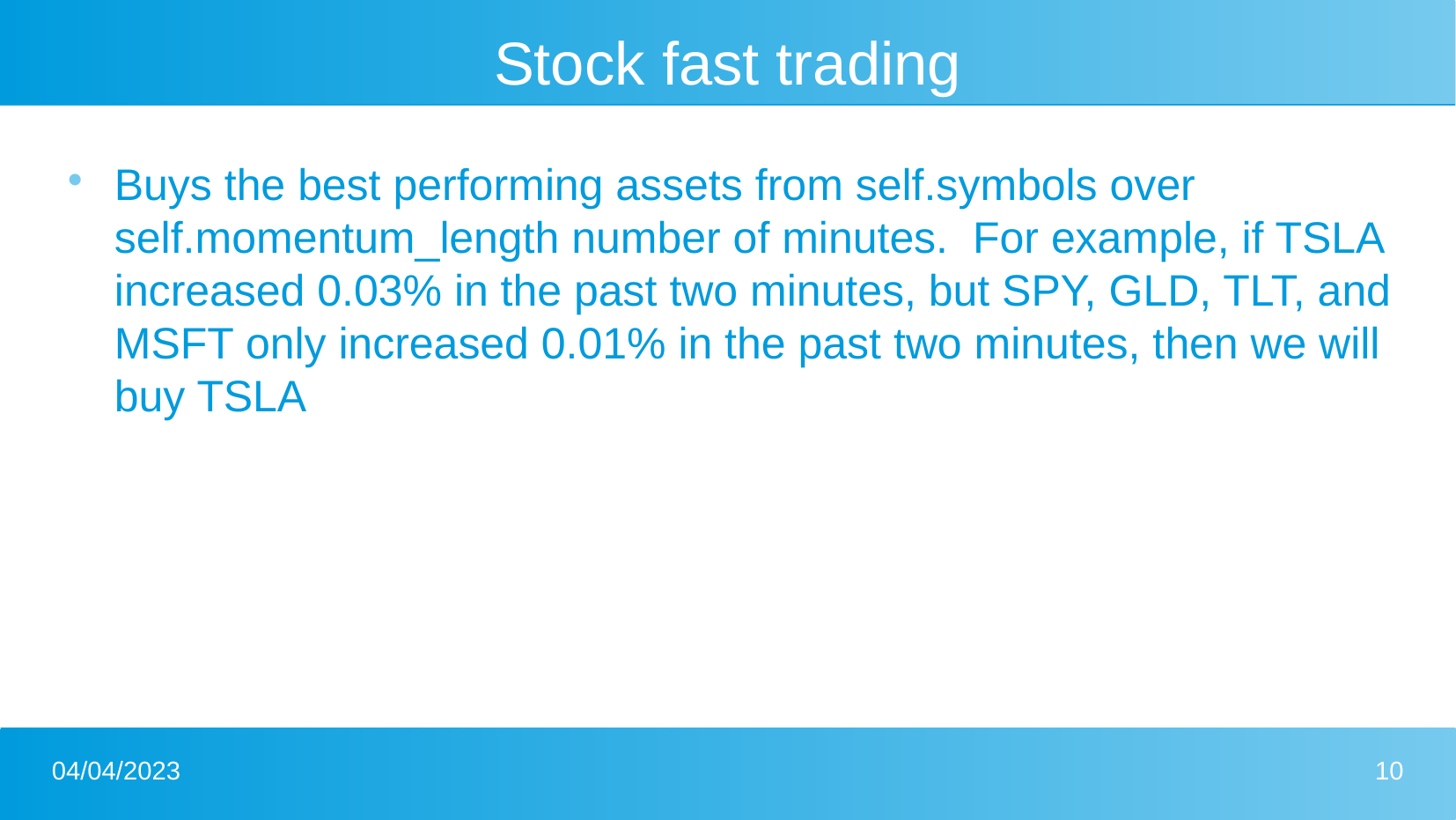

# Stock fast trading
Buys the best performing assets from self.symbols over self.momentum_length number of minutes.  For example, if TSLA increased 0.03% in the past two minutes, but SPY, GLD, TLT, and MSFT only increased 0.01% in the past two minutes, then we will buy TSLA
04/04/2023
10